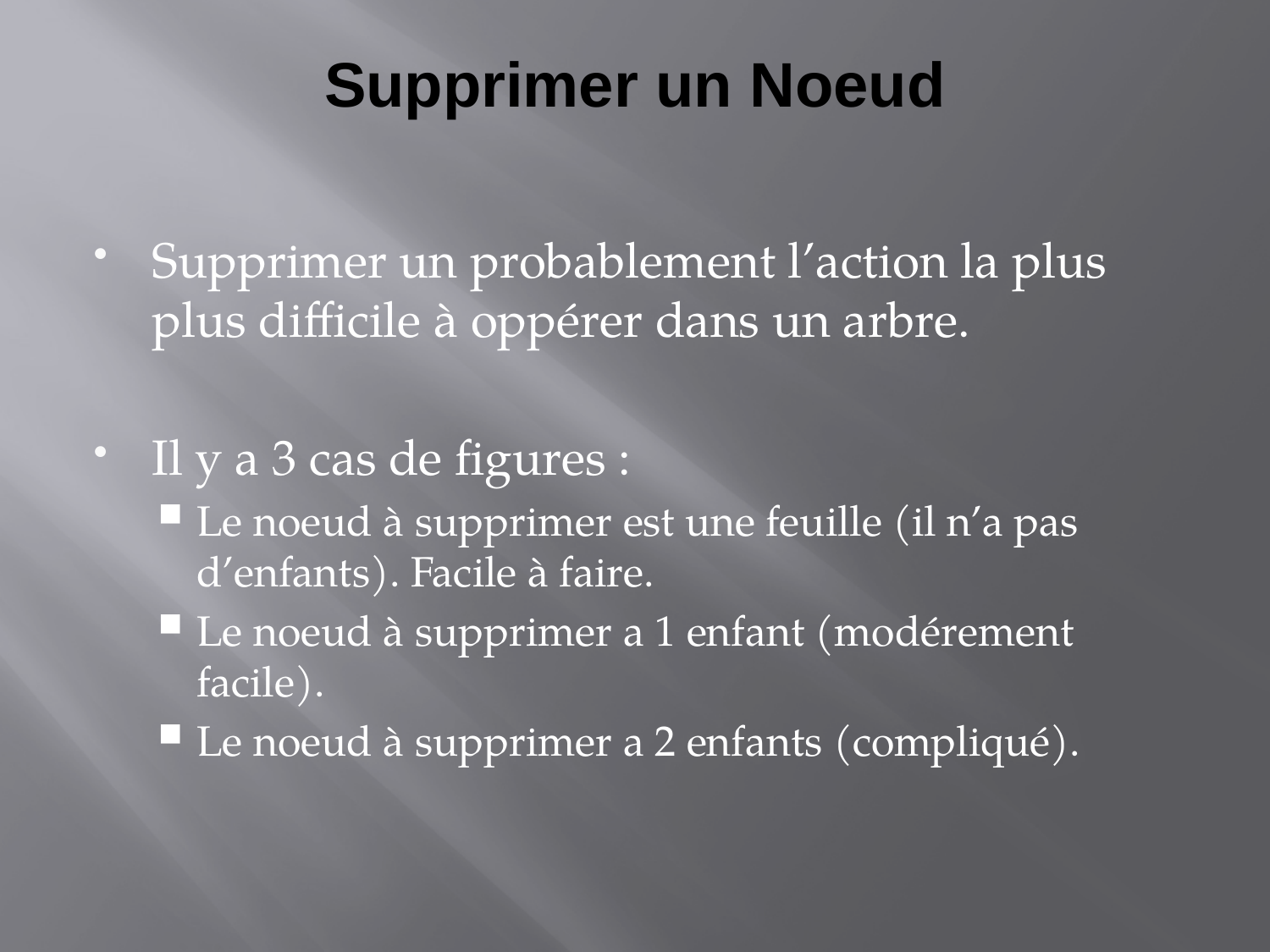

# Supprimer un Noeud
Supprimer un probablement l’action la plus plus difficile à oppérer dans un arbre.

Il y a 3 cas de figures :
Le noeud à supprimer est une feuille (il n’a pas d’enfants). Facile à faire.
Le noeud à supprimer a 1 enfant (modérement facile).
Le noeud à supprimer a 2 enfants (compliqué).